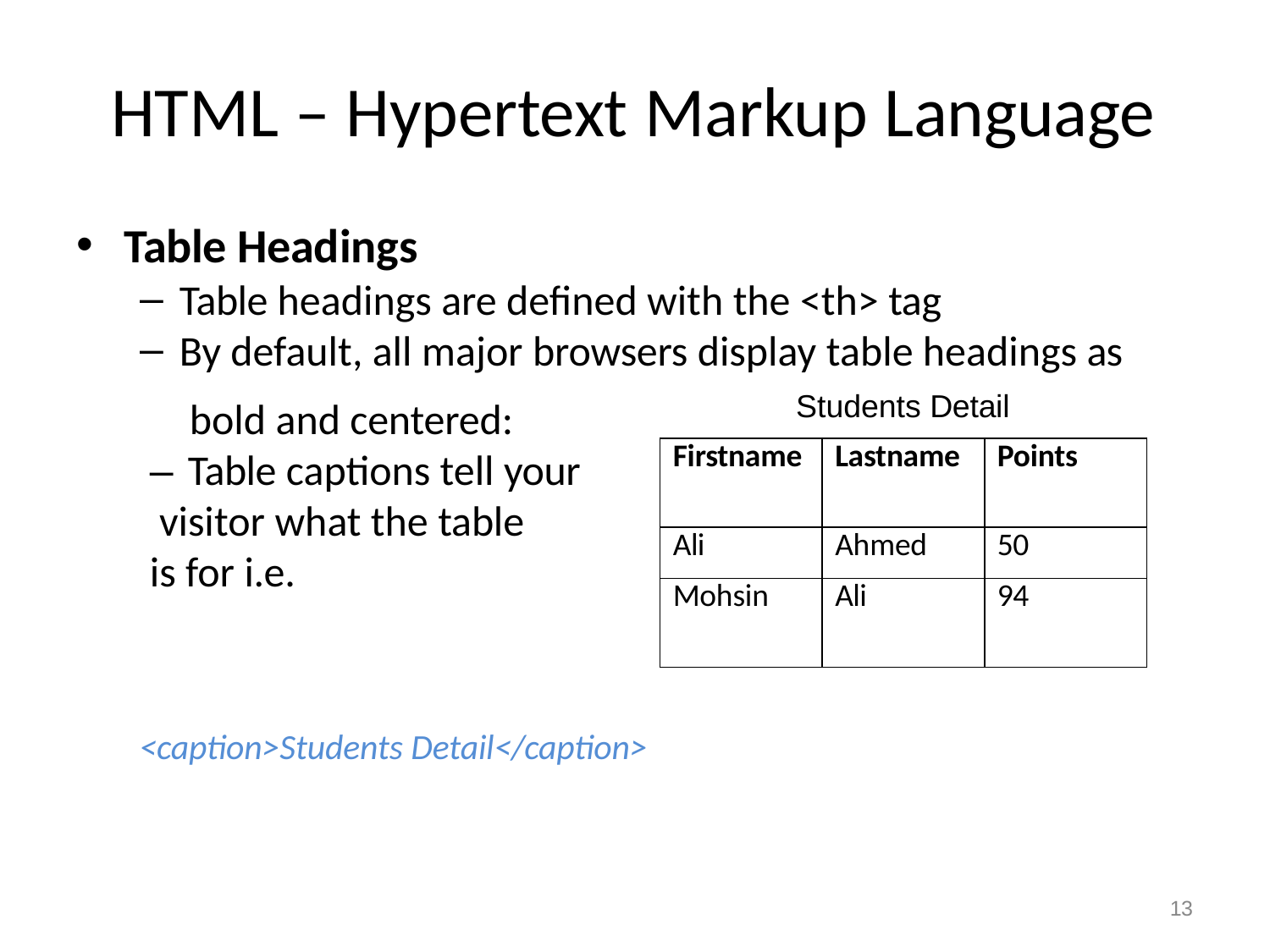

# HTML – Hypertext Markup Language
Table Headings
Table headings are defined with the <th> tag
By default, all major browsers display table headings as
Students Detail
bold and centered:
– Table captions tell your visitor what the table
is for i.e.
| Firstname | Lastname | Points |
| --- | --- | --- |
| Ali | Ahmed | 50 |
| Mohsin | Ali | 94 |
<caption>Students Detail</caption>
13